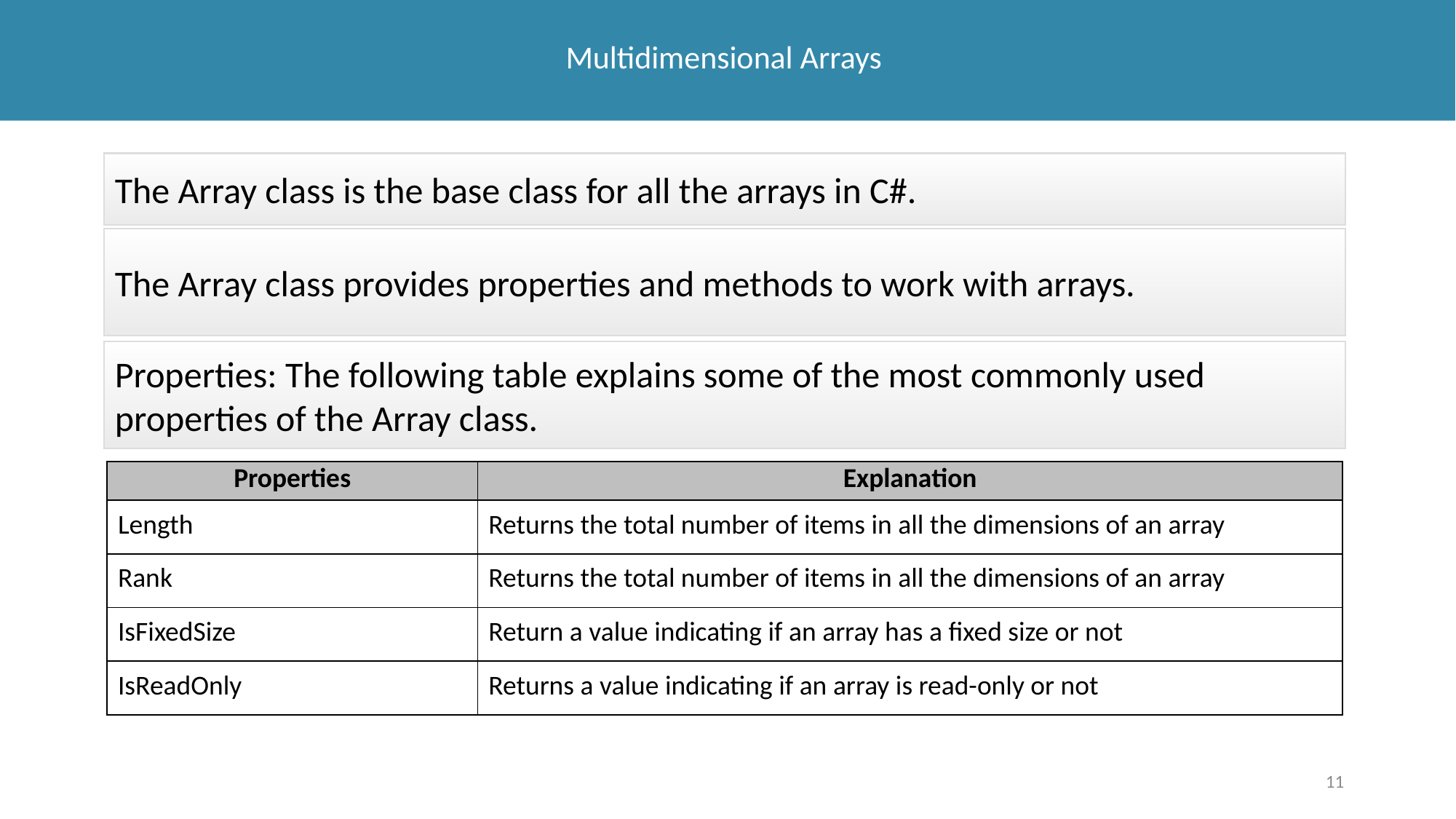

# Multidimensional Arrays
The Array class is the base class for all the arrays in C#.
The Array class provides properties and methods to work with arrays.
Properties: The following table explains some of the most commonly used properties of the Array class.
| Properties | Explanation |
| --- | --- |
| Length | Returns the total number of items in all the dimensions of an array |
| Rank | Returns the total number of items in all the dimensions of an array |
| IsFixedSize | Return a value indicating if an array has a fixed size or not |
| IsReadOnly | Returns a value indicating if an array is read-only or not |
11